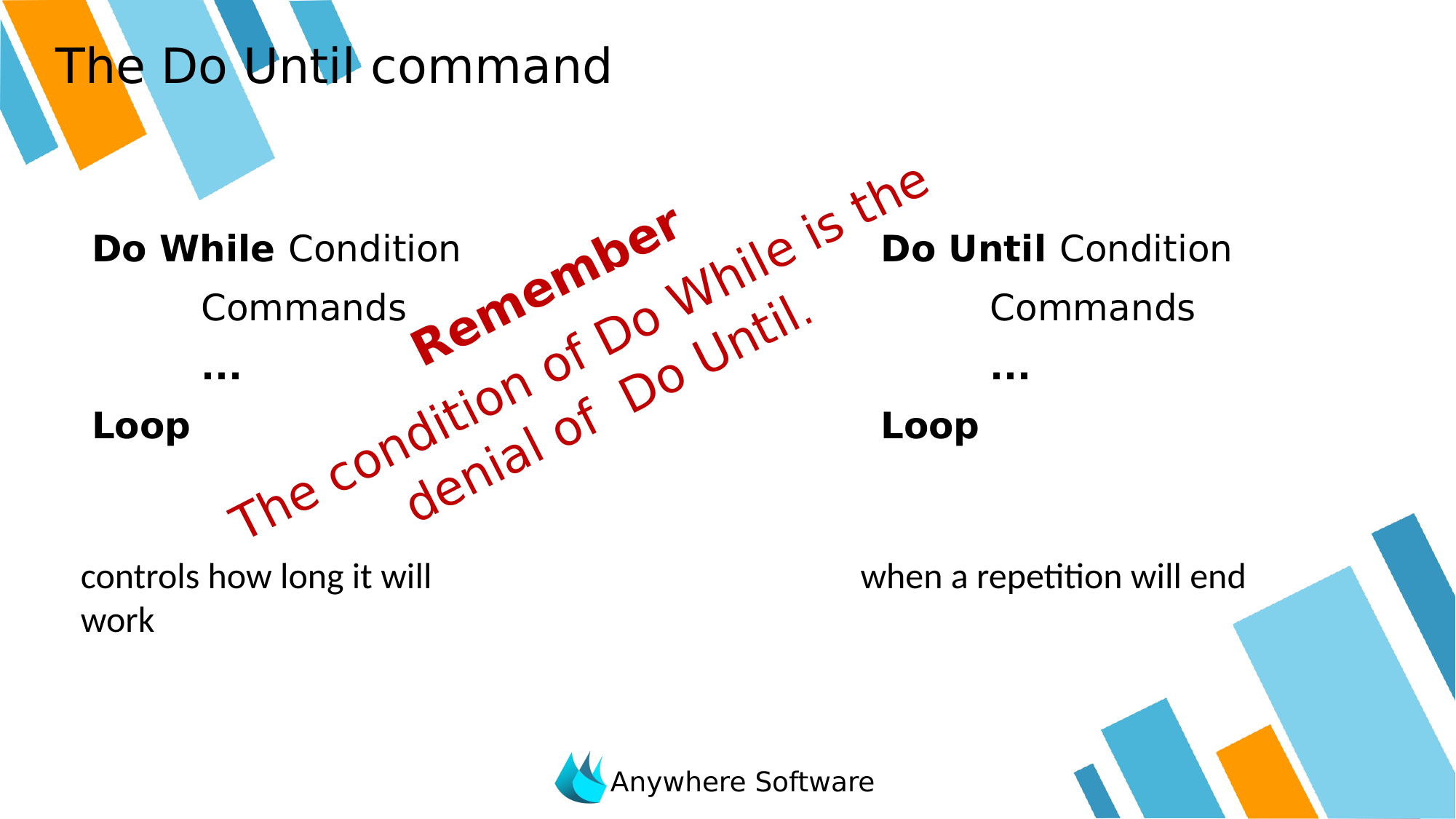

# The Do Until command
Do While Condition
	Commands
	...
Loop
Do Until Condition
	Commands
	...
Loop
Remember
The condition of Do While is the denial of  Do Until.

controls how long it will work
when a repetition will end